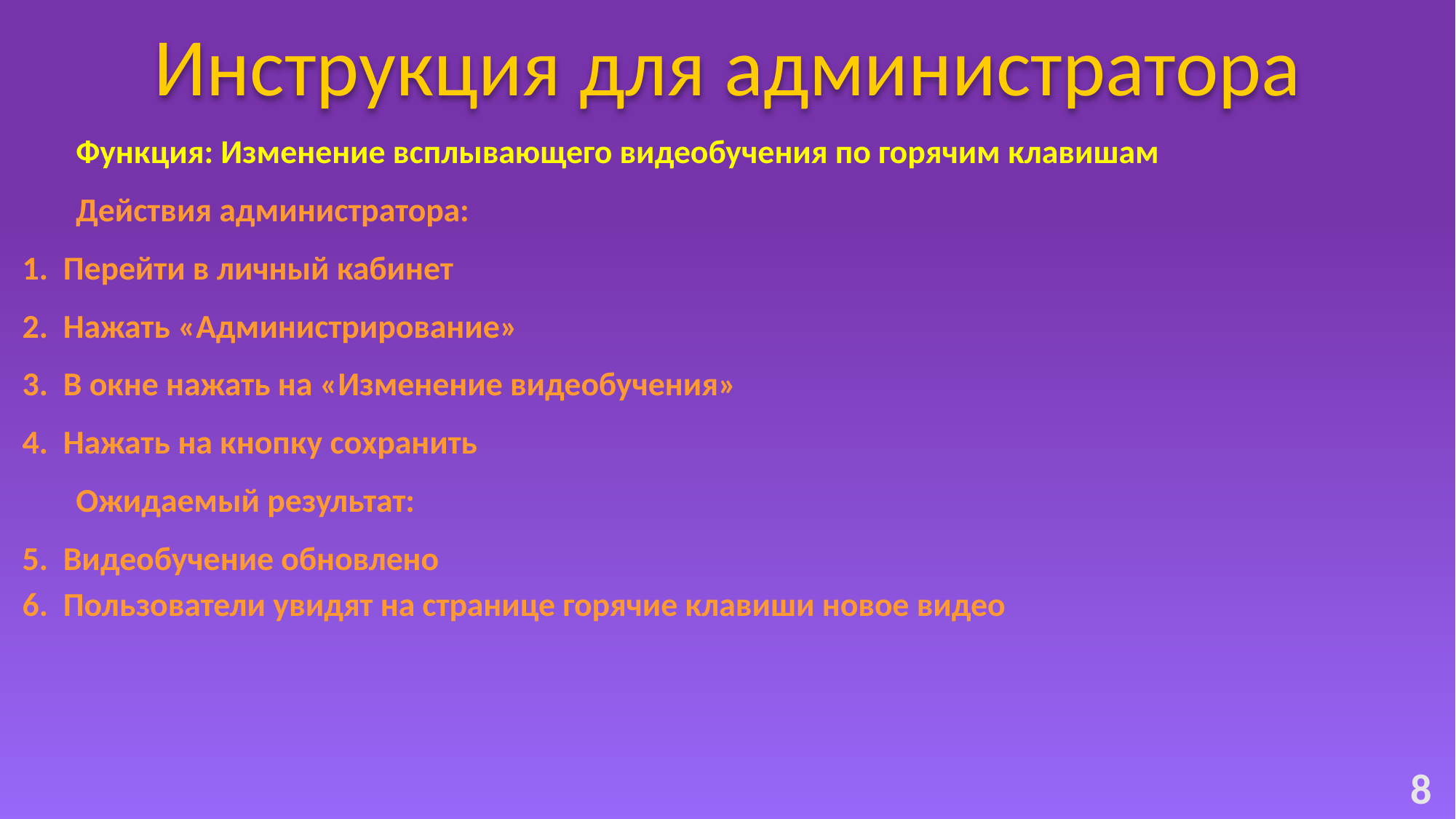

Инструкция для администратора
Функция: Изменение всплывающего видеобучения по горячим клавишам
Действия администратора:
Перейти в личный кабинет
Нажать «Администрирование»
В окне нажать на «Изменение видеобучения»
Нажать на кнопку сохранить
Ожидаемый результат:
Видеобучение обновлено
Пользователи увидят на странице горячие клавиши новое видео
8